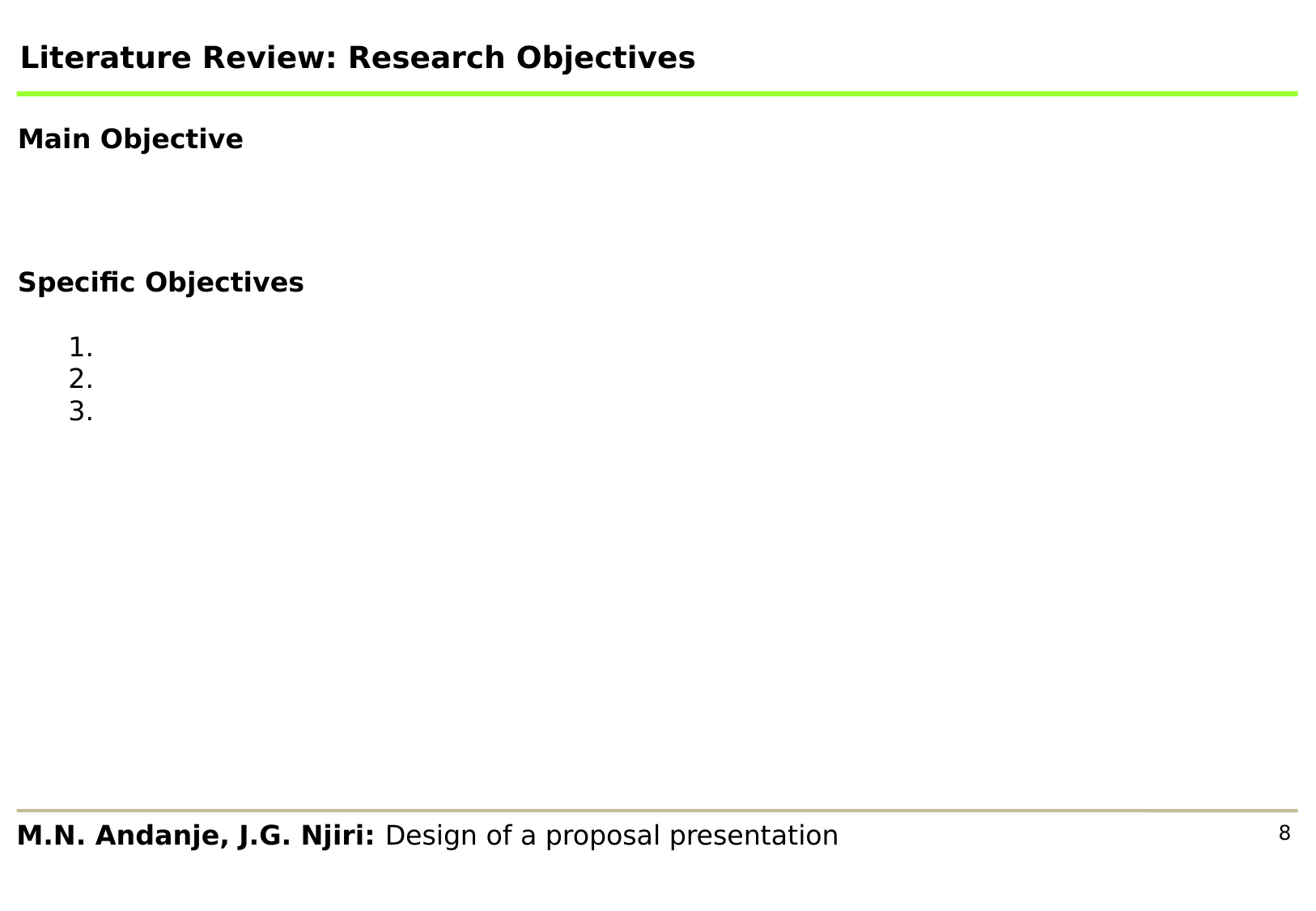

Literature Review: Research Objectives
Main Objective

Specific Objectives

1.
2.
3.